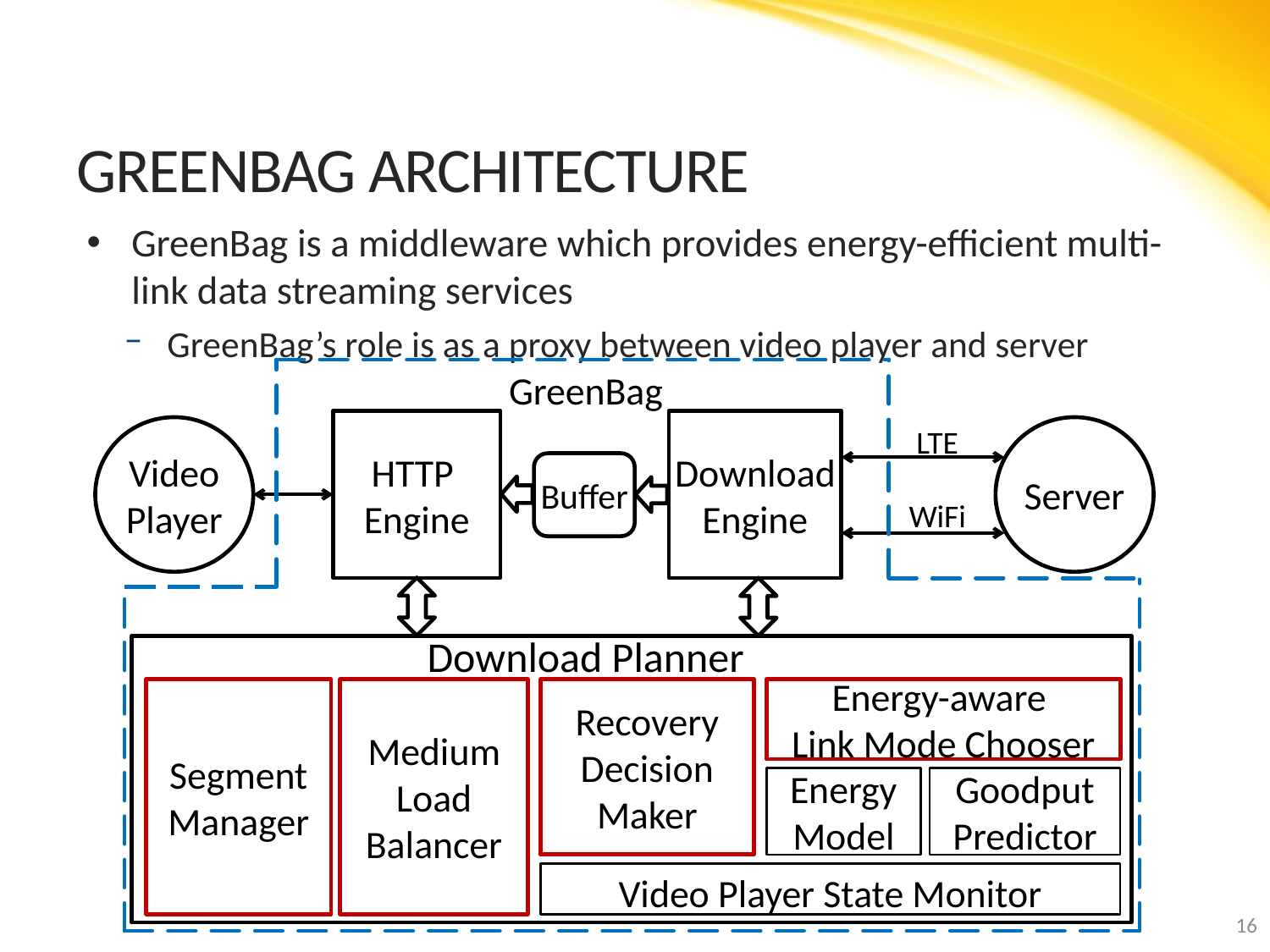

# GreenBag architecture
GreenBag is a middleware which provides energy-efficient multi-link data streaming services
GreenBag’s role is as a proxy between video player and server

GreenBag
HTTP
Engine
Download Engine
LTE
Server
Video Player
Buffer

WiFi

Download Planner

Segment Manager
Medium Load Balancer
Recovery Decision Maker
Energy-aware
Link Mode Chooser
Goodput Predictor
Energy Model
Video Player State Monitor
16